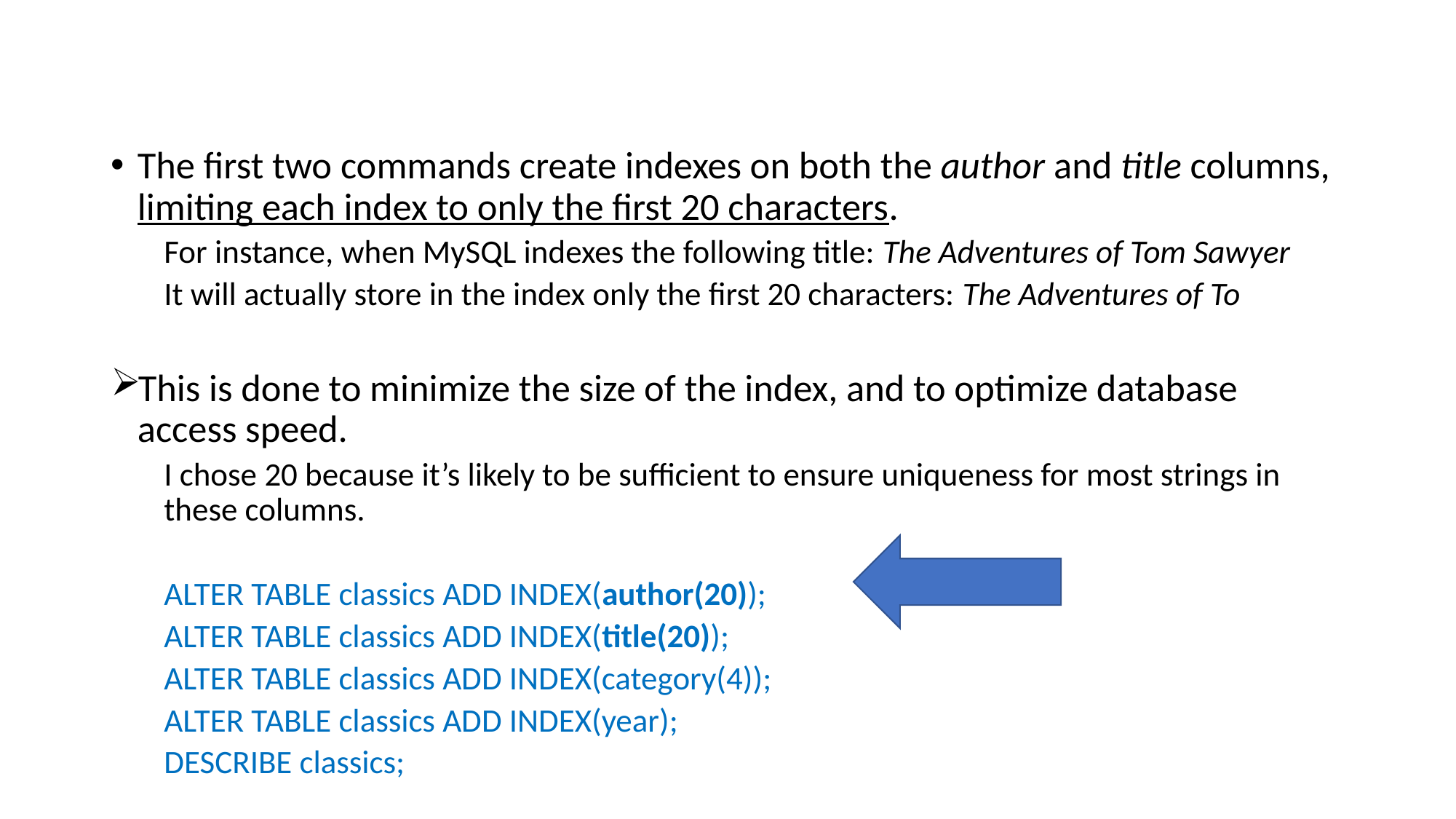

The first two commands create indexes on both the author and title columns, limiting each index to only the first 20 characters.
For instance, when MySQL indexes the following title: The Adventures of Tom Sawyer
It will actually store in the index only the first 20 characters: The Adventures of To

This is done to minimize the size of the index, and to optimize database access speed.
I chose 20 because it’s likely to be sufficient to ensure uniqueness for most strings in these columns.

ALTER TABLE classics ADD INDEX(author(20));
ALTER TABLE classics ADD INDEX(title(20));
ALTER TABLE classics ADD INDEX(category(4));
ALTER TABLE classics ADD INDEX(year);
DESCRIBE classics;